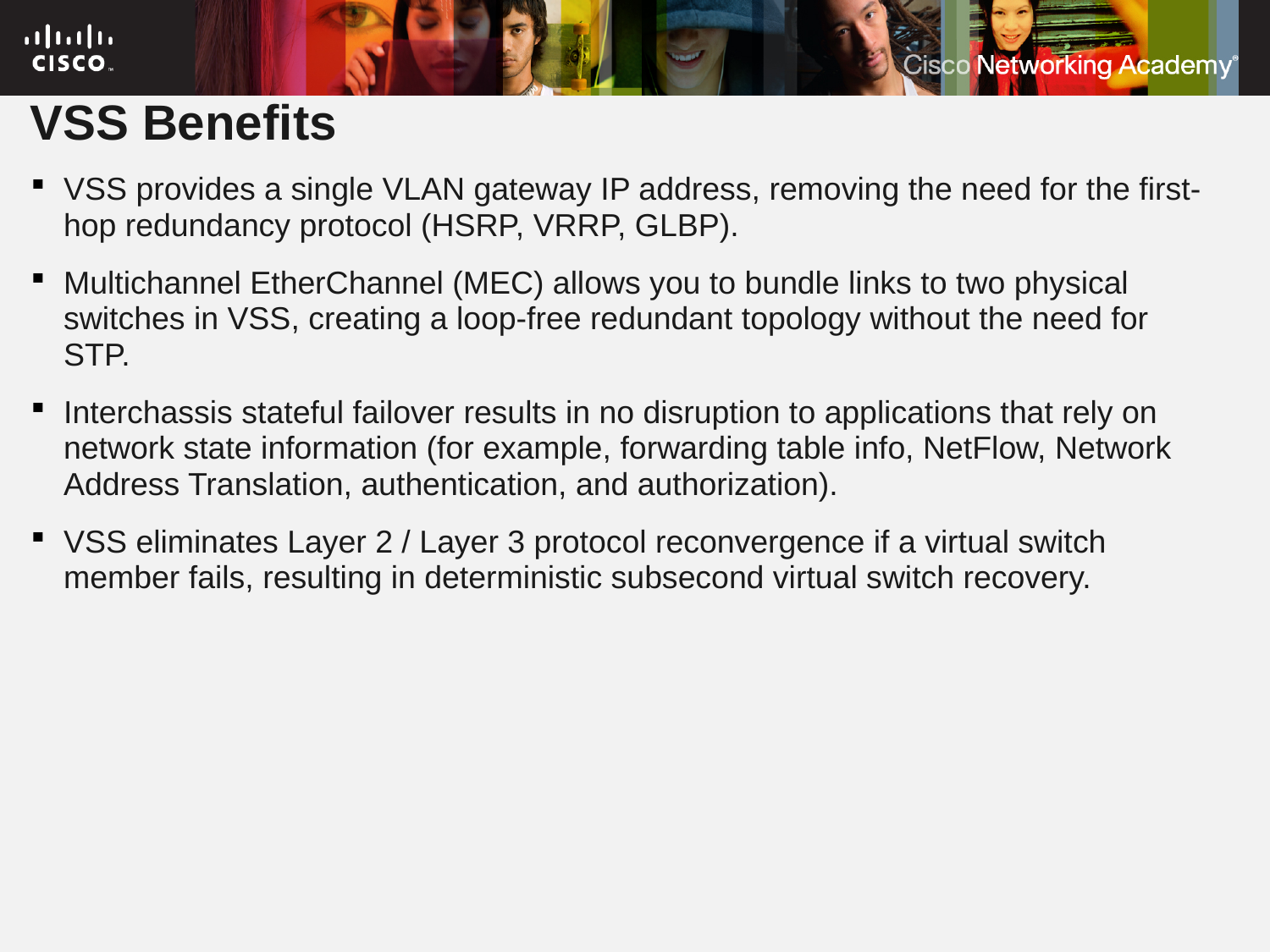

# VSS Benefits
VSS provides a single VLAN gateway IP address, removing the need for the first-hop redundancy protocol (HSRP, VRRP, GLBP).
Multichannel EtherChannel (MEC) allows you to bundle links to two physical switches in VSS, creating a loop-free redundant topology without the need for STP.
Interchassis stateful failover results in no disruption to applications that rely on network state information (for example, forwarding table info, NetFlow, Network Address Translation, authentication, and authorization).
VSS eliminates Layer 2 / Layer 3 protocol reconvergence if a virtual switch member fails, resulting in deterministic subsecond virtual switch recovery.